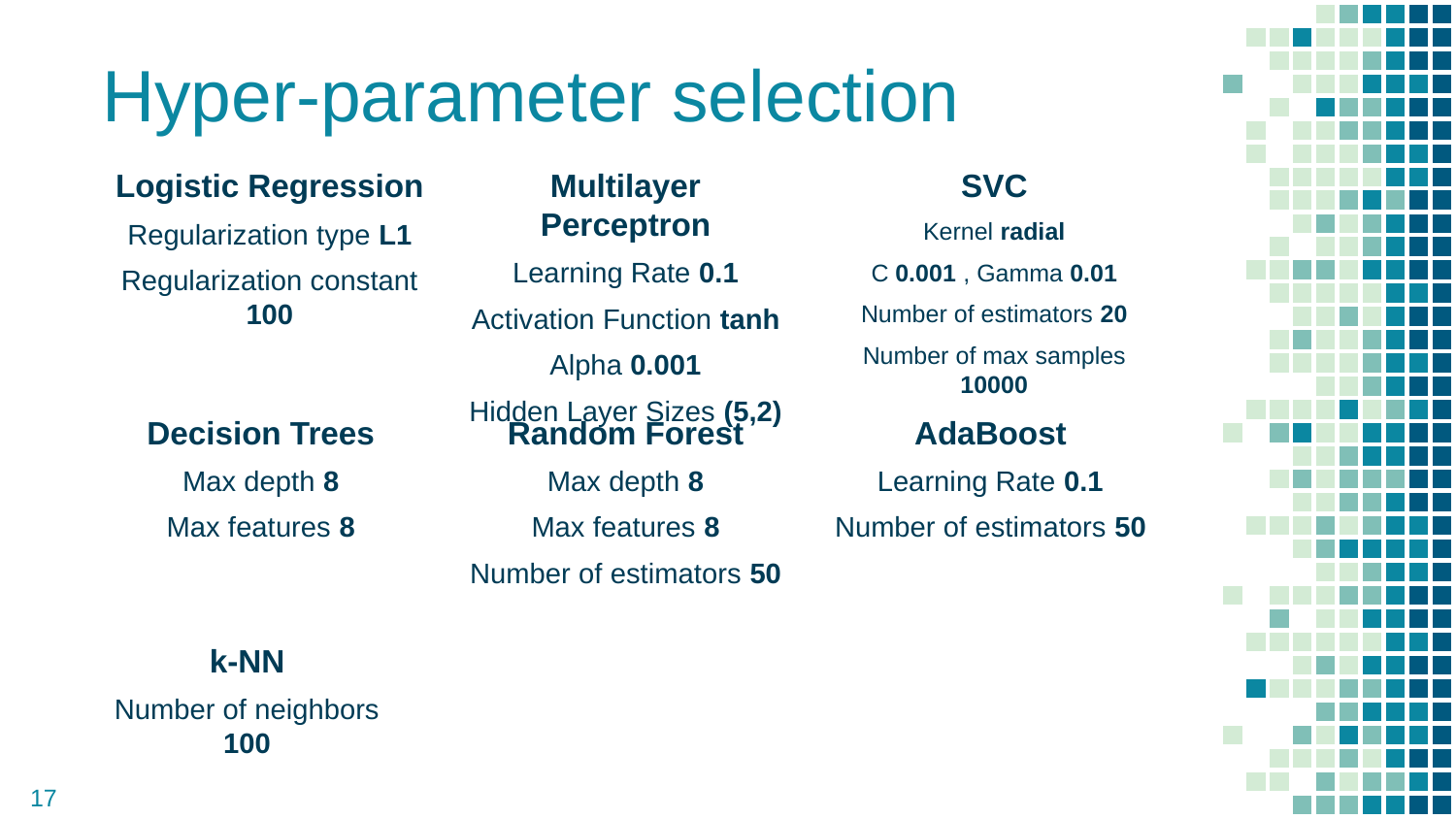

# Hyper-parameter selection
Logistic Regression
Regularization type L1
Regularization constant 100
Multilayer Perceptron
Learning Rate 0.1
Activation Function tanh
Alpha 0.001
Hidden Layer Sizes (5,2)
SVC
Kernel radial
C 0.001 , Gamma 0.01
Number of estimators 20
Number of max samples 10000

Decision Trees
Max depth 8
Max features 8

Random Forest
Max depth 8
Max features 8
Number of estimators 50
AdaBoost
Learning Rate 0.1
Number of estimators 50
k-NN
Number of neighbors 100

17